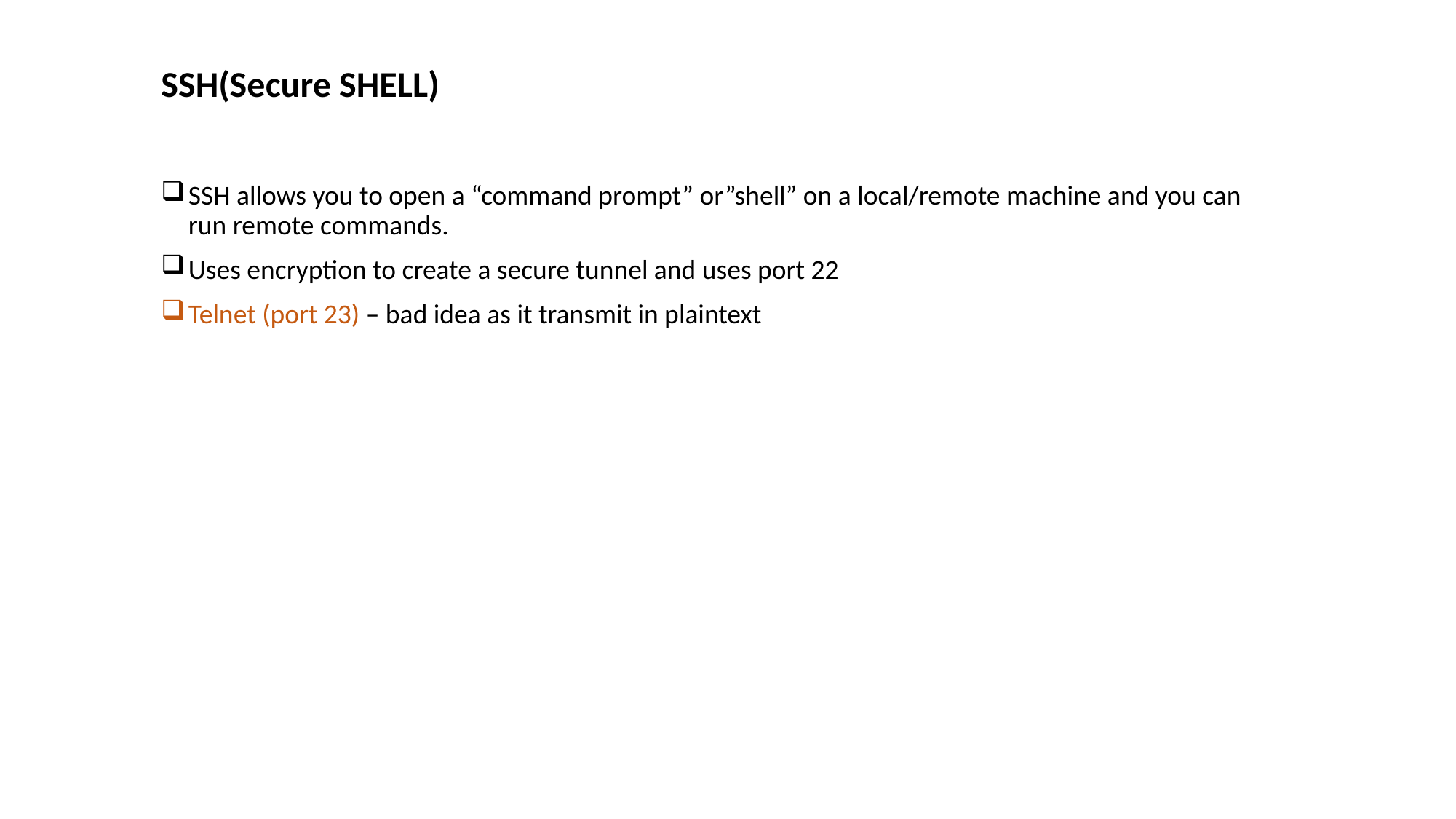

SSH(Secure SHELL)

SSH allows you to open a “command prompt” or”shell” on a local/remote machine and you can  run remote commands.
Uses encryption to create a secure tunnel and uses port 22
Telnet (port 23) – bad idea as it transmit in plaintext